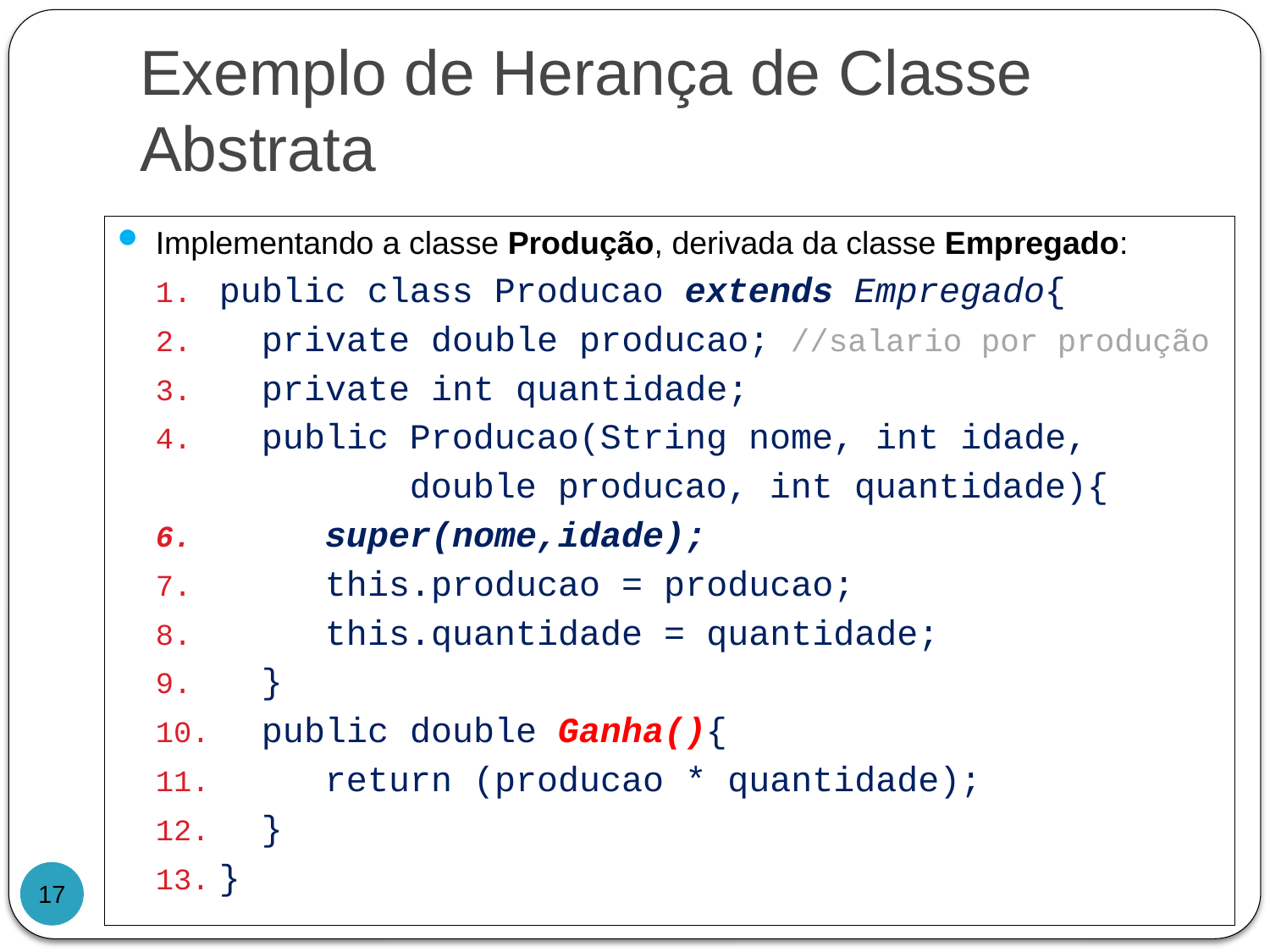

# Exemplo de Herança de Classe Abstrata
Implementando a classe Produção, derivada da classe Empregado:
public class Producao extends Empregado{
  private double producao; //salario por produção
  private int quantidade;
  public Producao(String nome, int idade,
	      double producao, int quantidade){
     super(nome,idade);
     this.producao = producao;
     this.quantidade = quantidade;
  }
  public double Ganha(){
     return (producao * quantidade);
  }
}
17